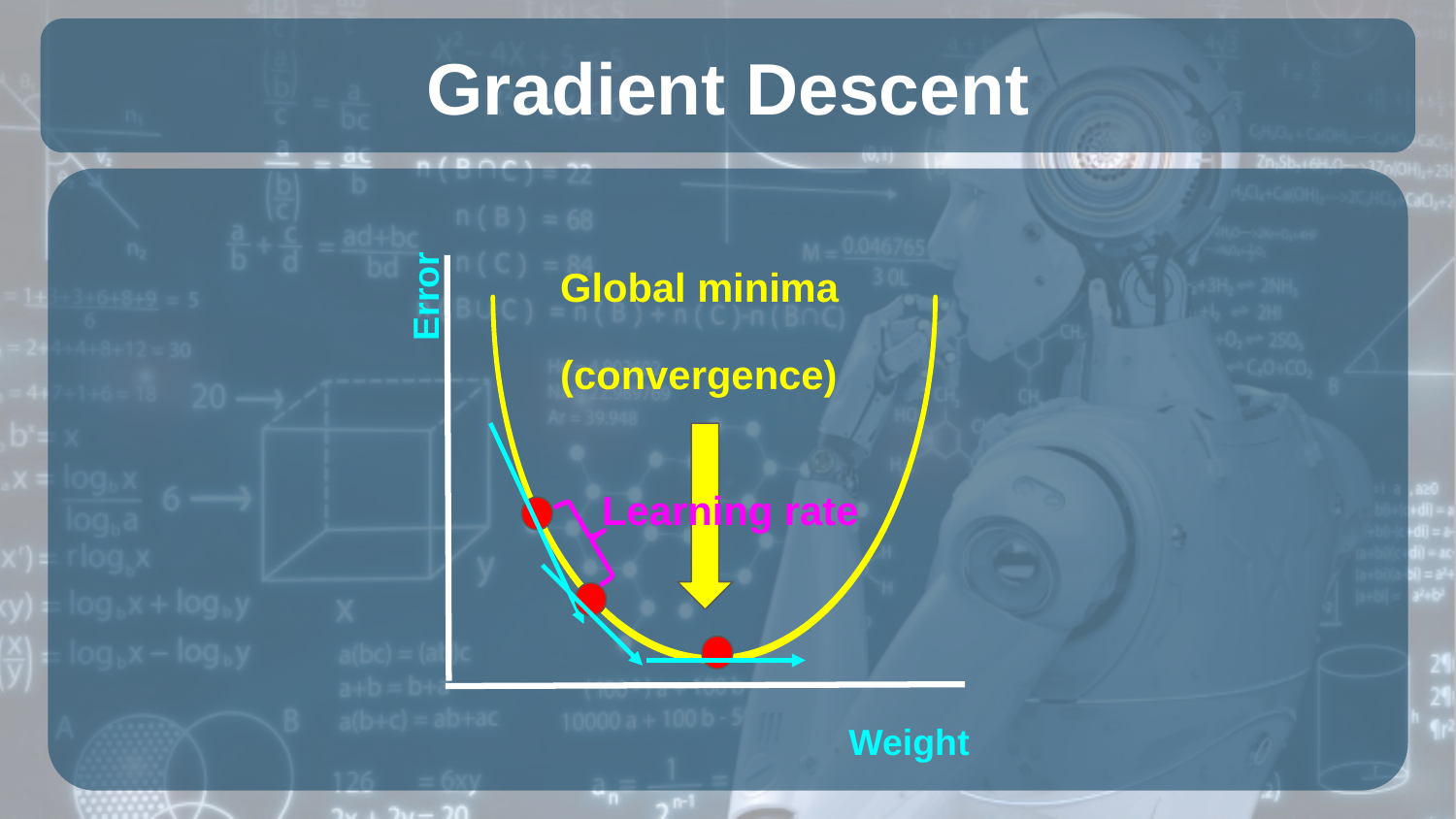

# Gradient Descent
Global minima
(convergence)

Error

Learning rate

Weight